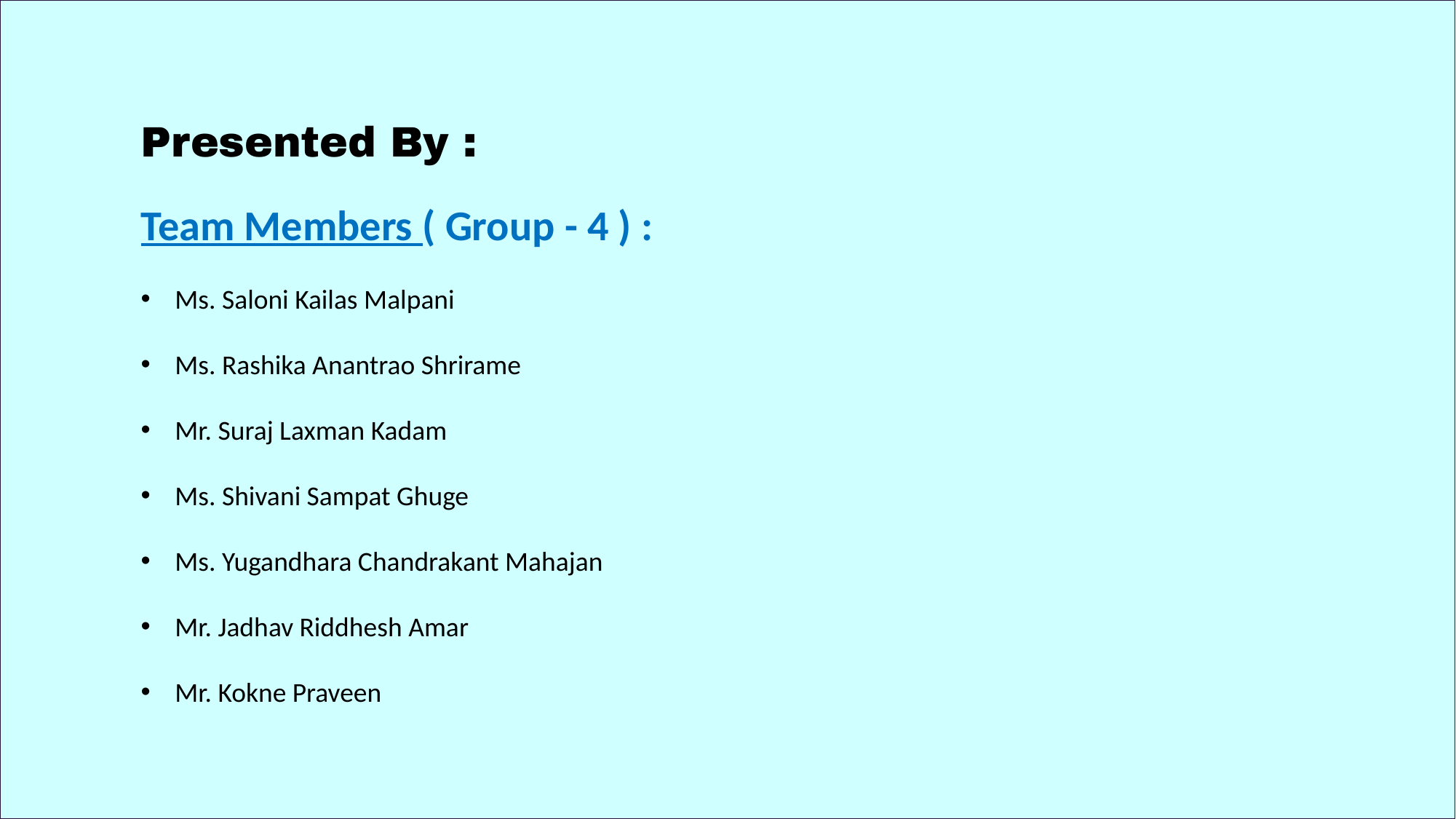

Presented By :

Team Members ( Group - 4 ) :
Ms. Saloni Kailas Malpani
Ms. Rashika Anantrao Shrirame
Mr. Suraj Laxman Kadam
Ms. Shivani Sampat Ghuge
Ms. Yugandhara Chandrakant Mahajan
Mr. Jadhav Riddhesh Amar
Mr. Kokne Praveen